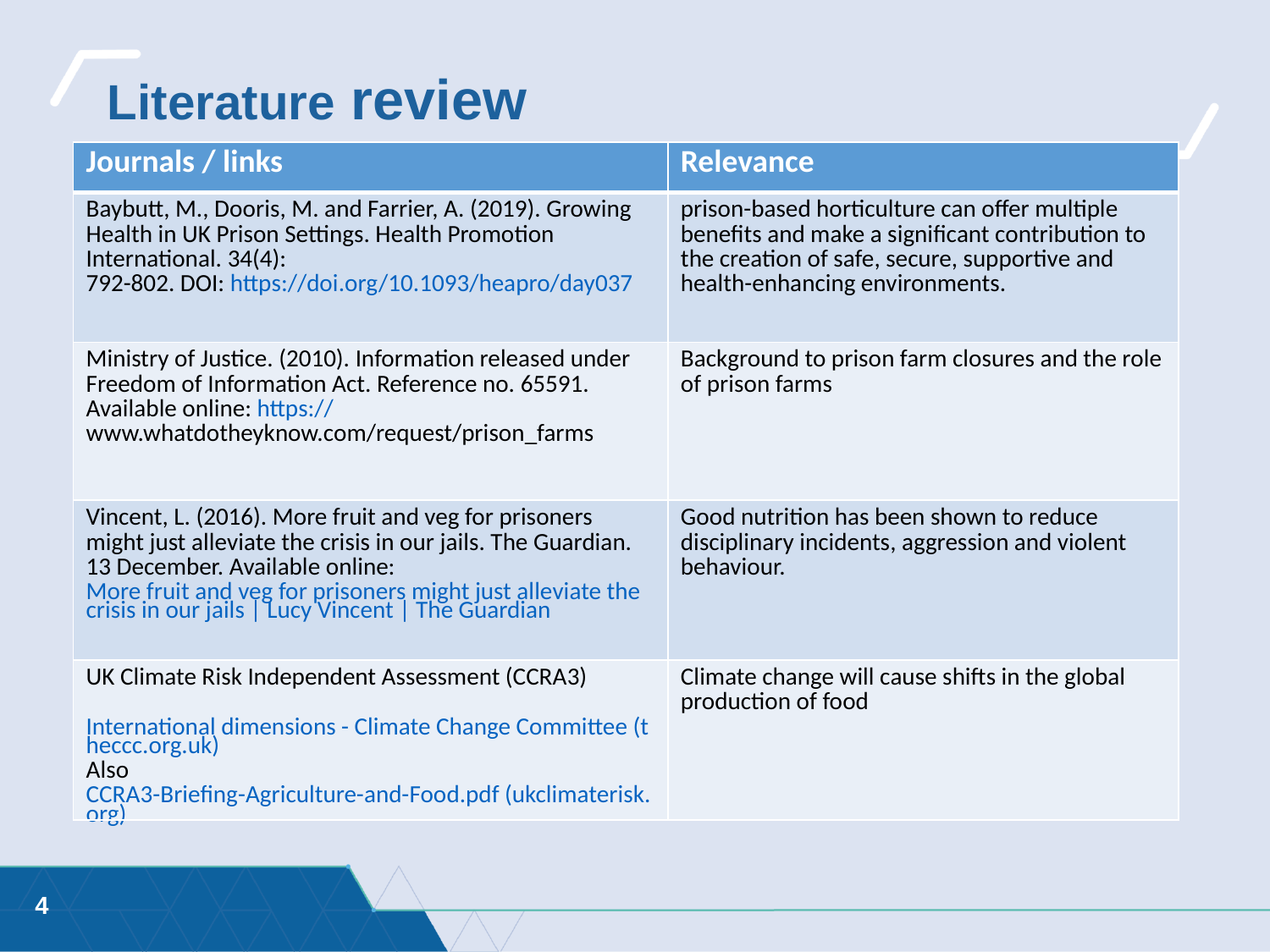

# Literature review
| Journals / links | Relevance |
| --- | --- |
| Baybutt, M., Dooris, M. and Farrier, A. (2019). Growing Health in UK Prison Settings. Health Promotion International. 34(4): 792-802. DOI: https://doi.org/10.1093/heapro/day037 | prison-based horticulture can offer multiple benefits and make a significant contribution to the creation of safe, secure, supportive and health-enhancing environments. |
| Ministry of Justice. (2010). Information released under Freedom of Information Act. Reference no. 65591. Available online: https:// www.whatdotheyknow.com/request/prison\_farms | Background to prison farm closures and the role of prison farms |
| Vincent, L. (2016). More fruit and veg for prisoners might just alleviate the crisis in our jails. The Guardian. 13 December. Available online: More fruit and veg for prisoners might just alleviate the crisis in our jails | Lucy Vincent | The Guardian | Good nutrition has been shown to reduce disciplinary incidents, aggression and violent behaviour. |
| UK Climate Risk Independent Assessment (CCRA3)  International dimensions - Climate Change Committee (theccc.org.uk)  Also CCRA3-Briefing-Agriculture-and-Food.pdf (ukclimaterisk.org) | Climate change will cause shifts in the global production of food |

4